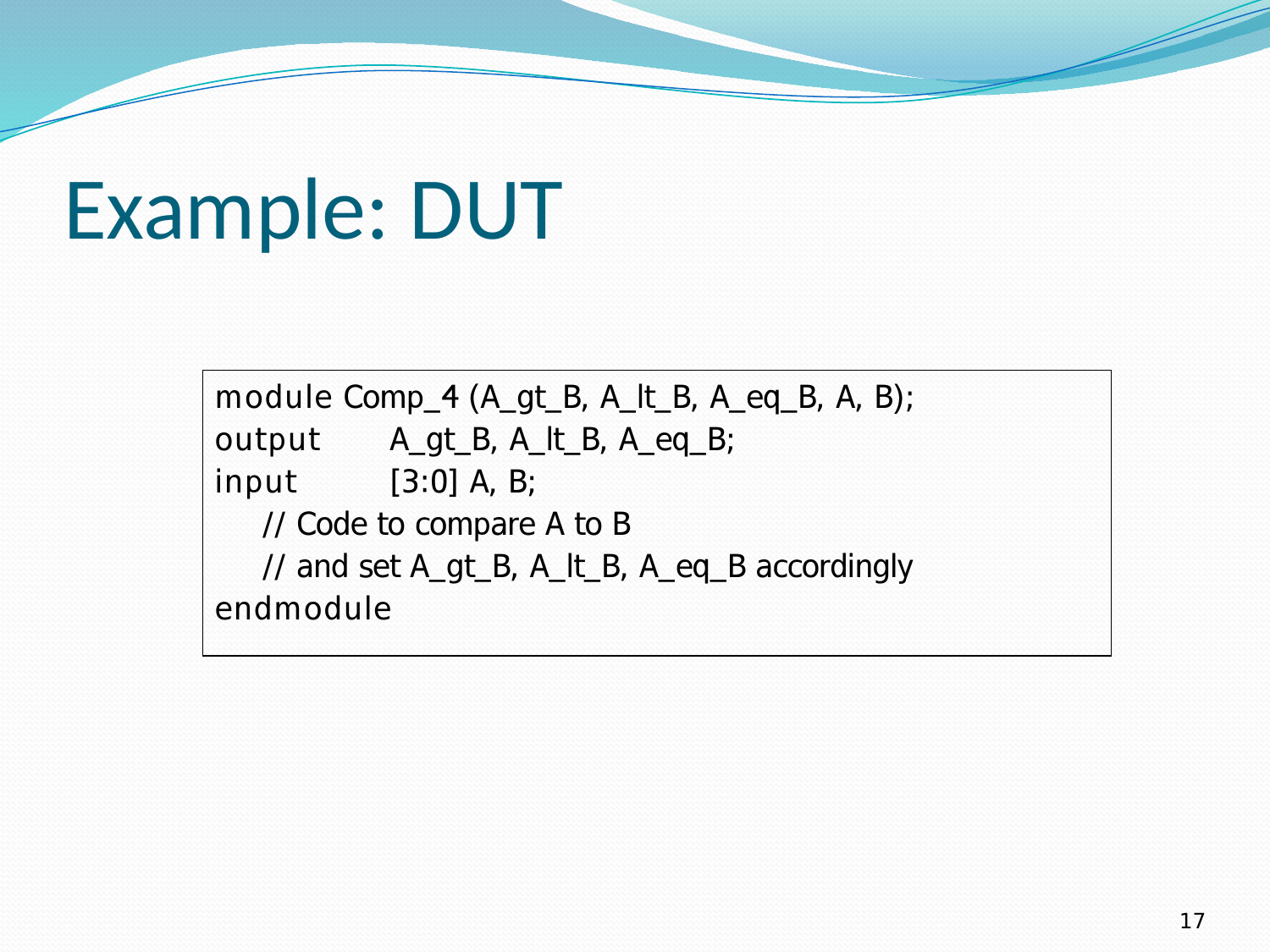

# Example: DUT
module Comp_4 (A_gt_B, A_lt_B, A_eq_B, A, B);
output 	A_gt_B, A_lt_B, A_eq_B;
input 	[3:0] A, B;
	// Code to compare A to B
	// and set A_gt_B, A_lt_B, A_eq_B accordingly
endmodule
17